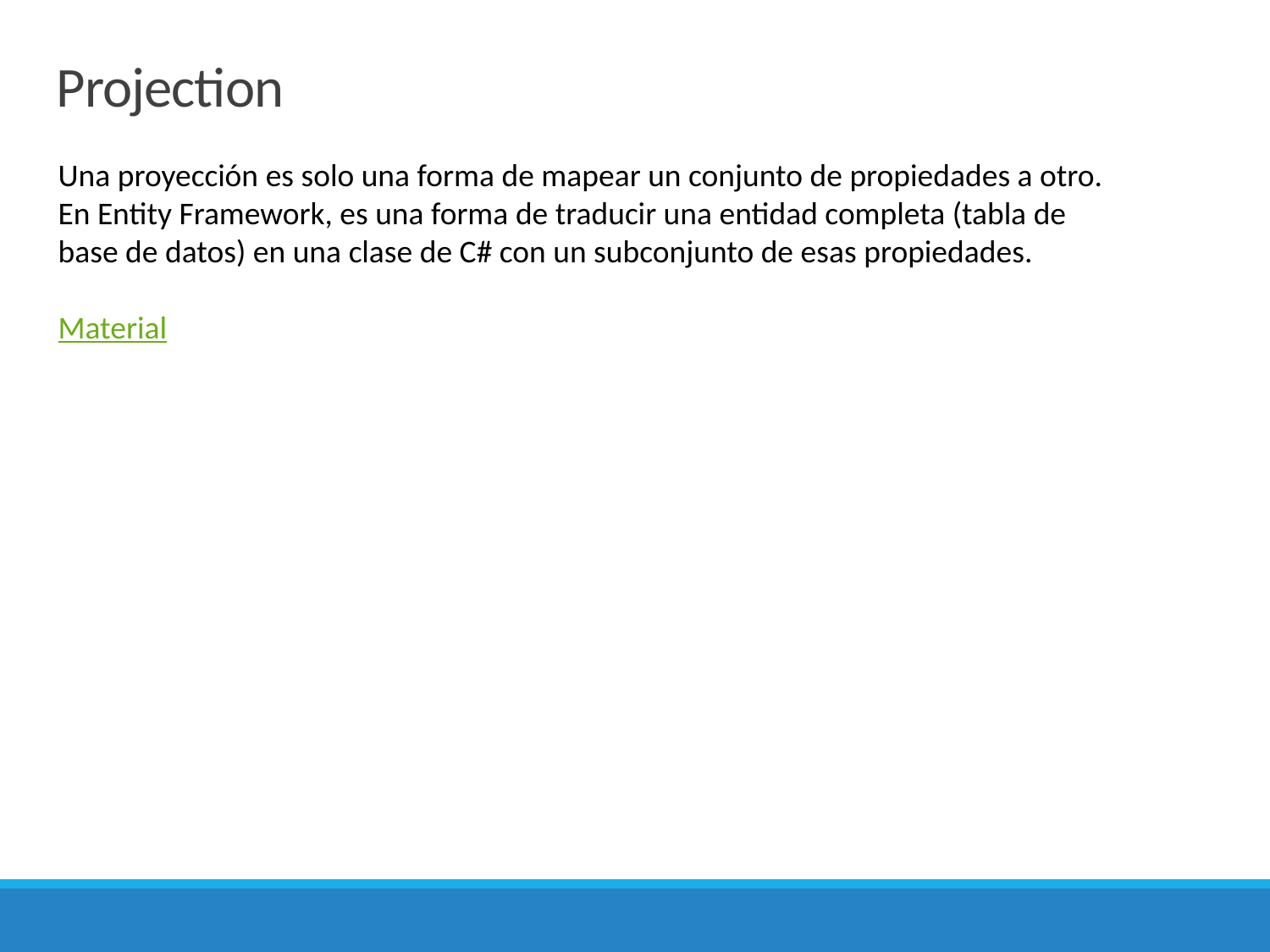

# Projection
Una proyección es solo una forma de mapear un conjunto de propiedades a otro. En Entity Framework, es una forma de traducir una entidad completa (tabla de base de datos) en una clase de C# con un subconjunto de esas propiedades.

Material